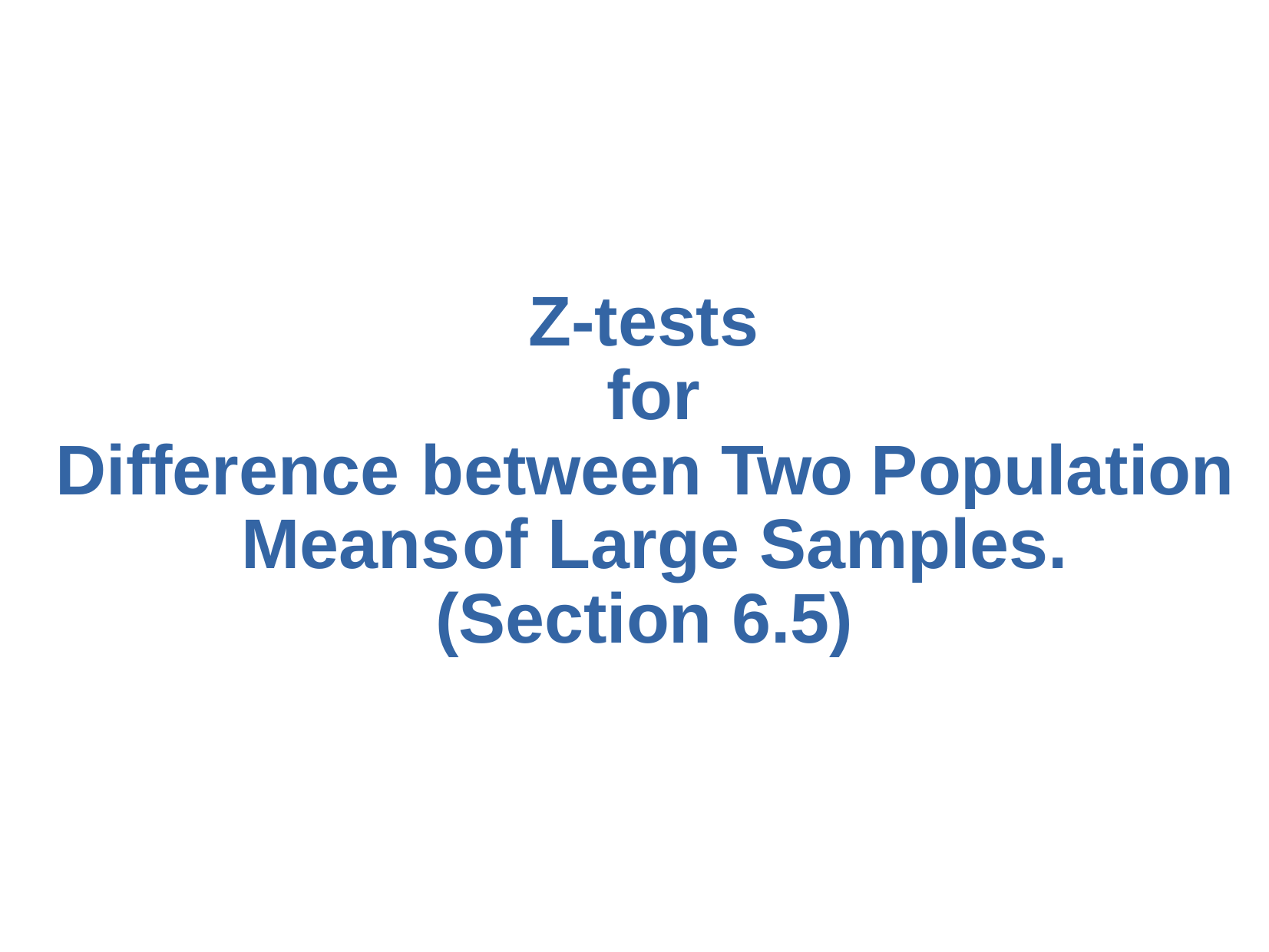

Z-tests  for
Difference	between Two Population  Means	of Large	Samples.
(Section 6.5)